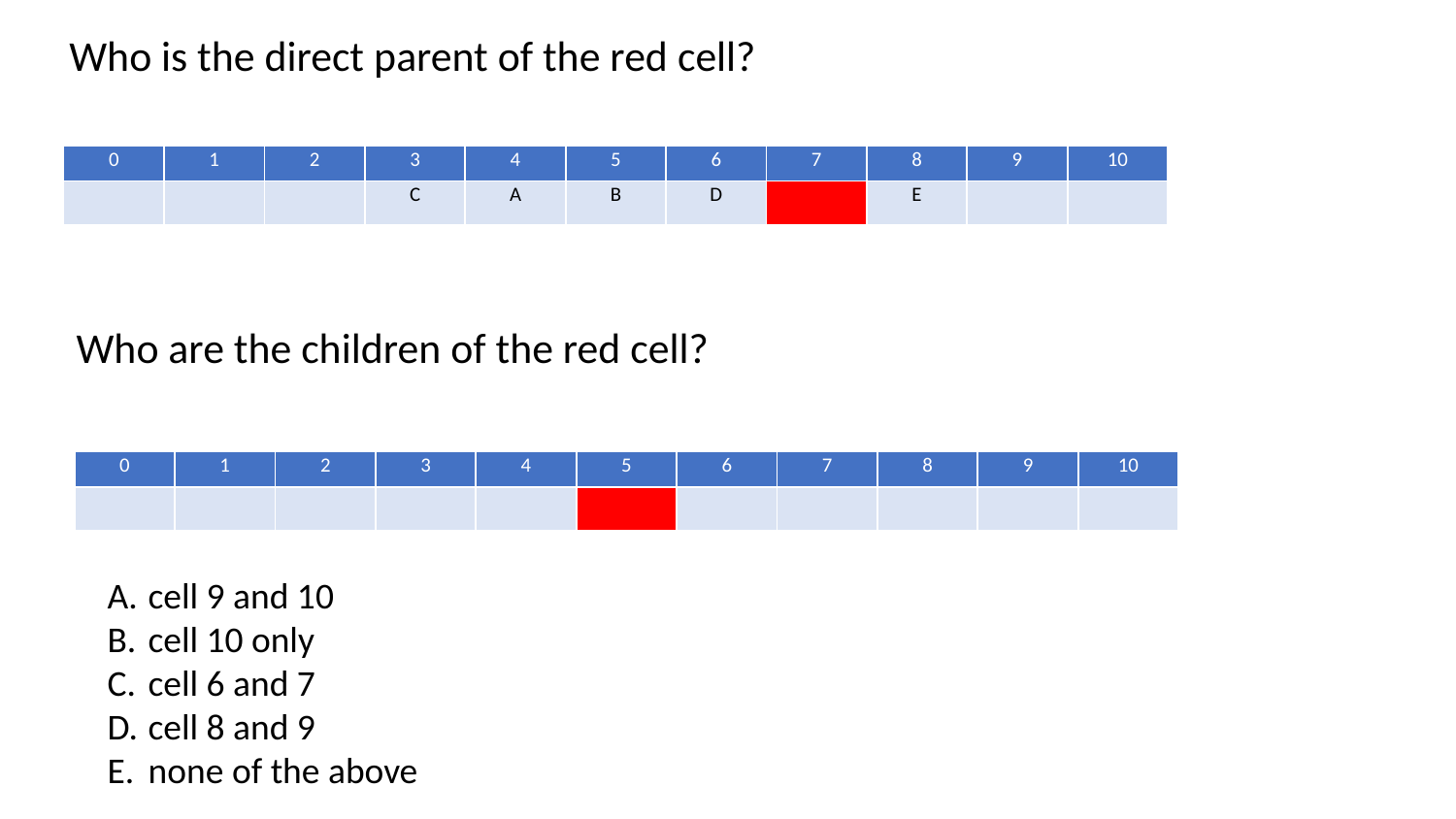

Who is the direct parent of the red cell?

| 0 | 1 | 2 | 3 | 4 | 5 | 6 | 7 | 8 | 9 | 10 |
| --- | --- | --- | --- | --- | --- | --- | --- | --- | --- | --- |
|  |  |  | C | A | B | D |  | E |  |  |
Who are the children of the red cell?

| 0 | 1 | 2 | 3 | 4 | 5 | 6 | 7 | 8 | 9 | 10 |
| --- | --- | --- | --- | --- | --- | --- | --- | --- | --- | --- |
|  |  |  |  |  |  |  |  |  |  |  |
cell 9 and 10
cell 10 only
cell 6 and 7
cell 8 and 9
none of the above